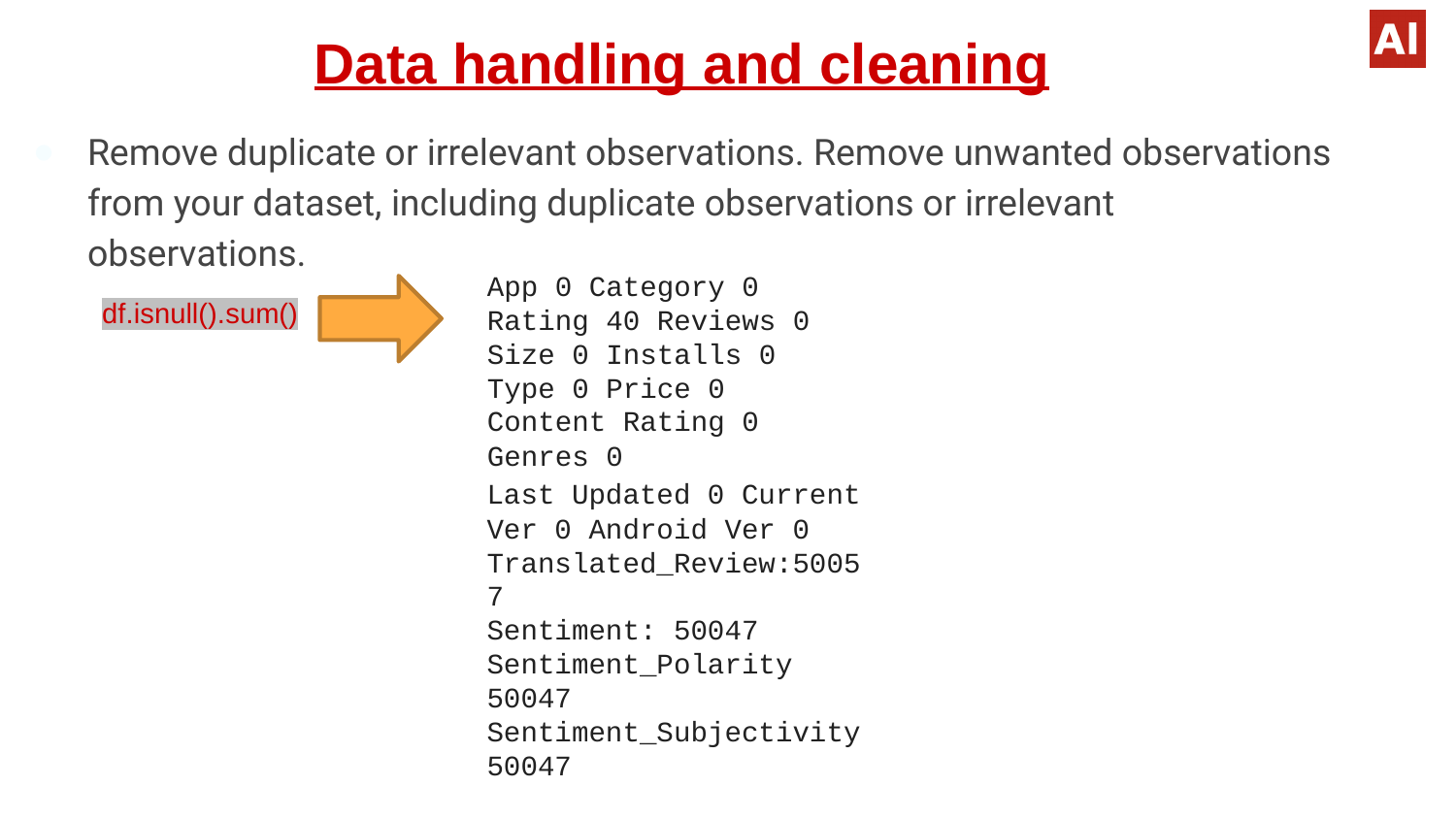

# Data handling and cleaning
Remove duplicate or irrelevant observations. Remove unwanted observations from your dataset, including duplicate observations or irrelevant observations.
App 0 Category 0 Rating 40 Reviews 0 Size 0 Installs 0 Type 0 Price 0 Content Rating 0 Genres 0

df.isnull().sum()
Last Updated 0 Current Ver 0 Android Ver 0 Translated_Review:50057
Sentiment: 50047 Sentiment_Polarity 50047 Sentiment_Subjectivity 50047